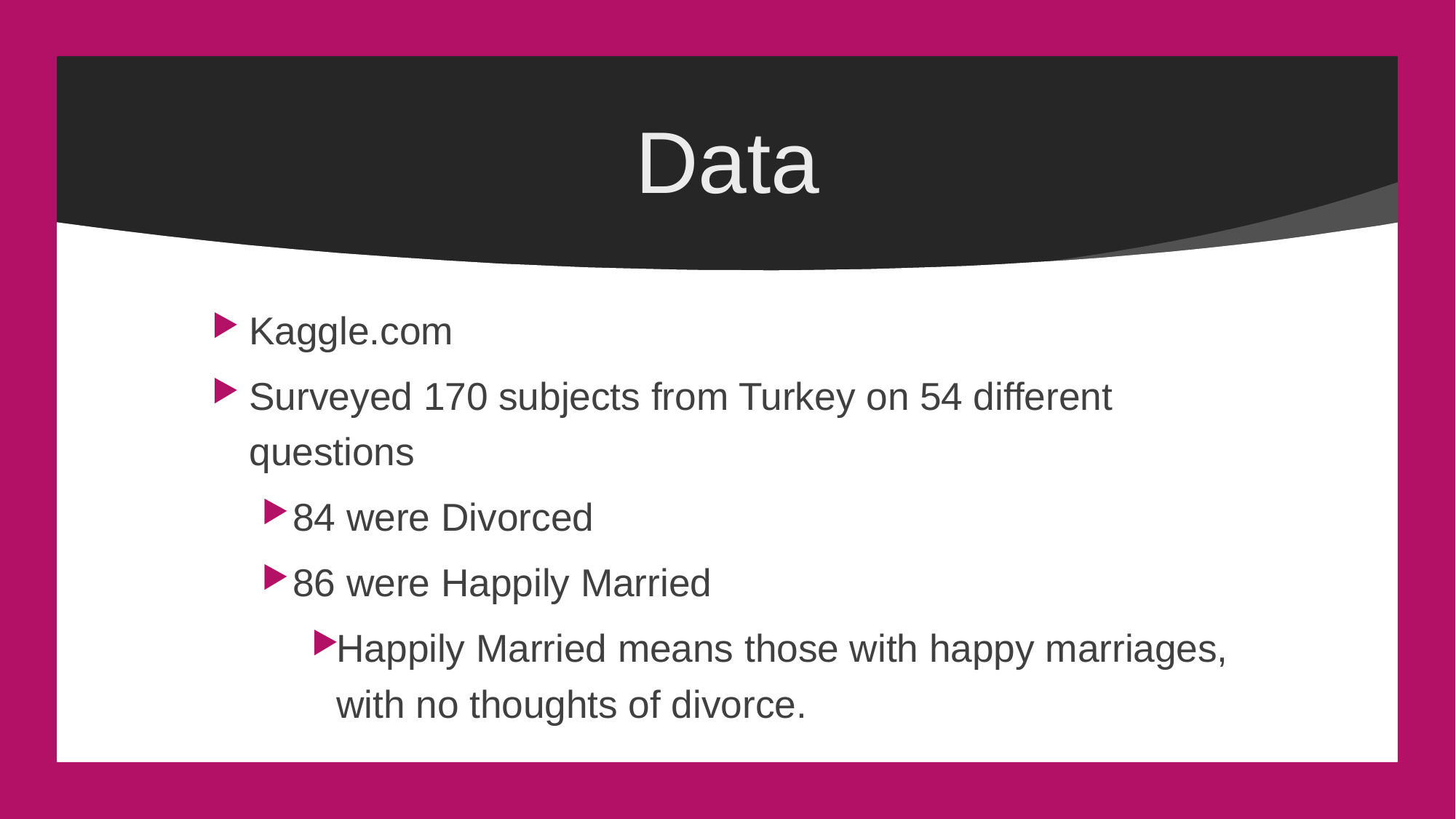

# Data

Kaggle.com
Surveyed 170 subjects from Turkey on 54 different questions
84 were Divorced
86 were Happily Married
Happily Married means those with happy marriages, with no thoughts of divorce.